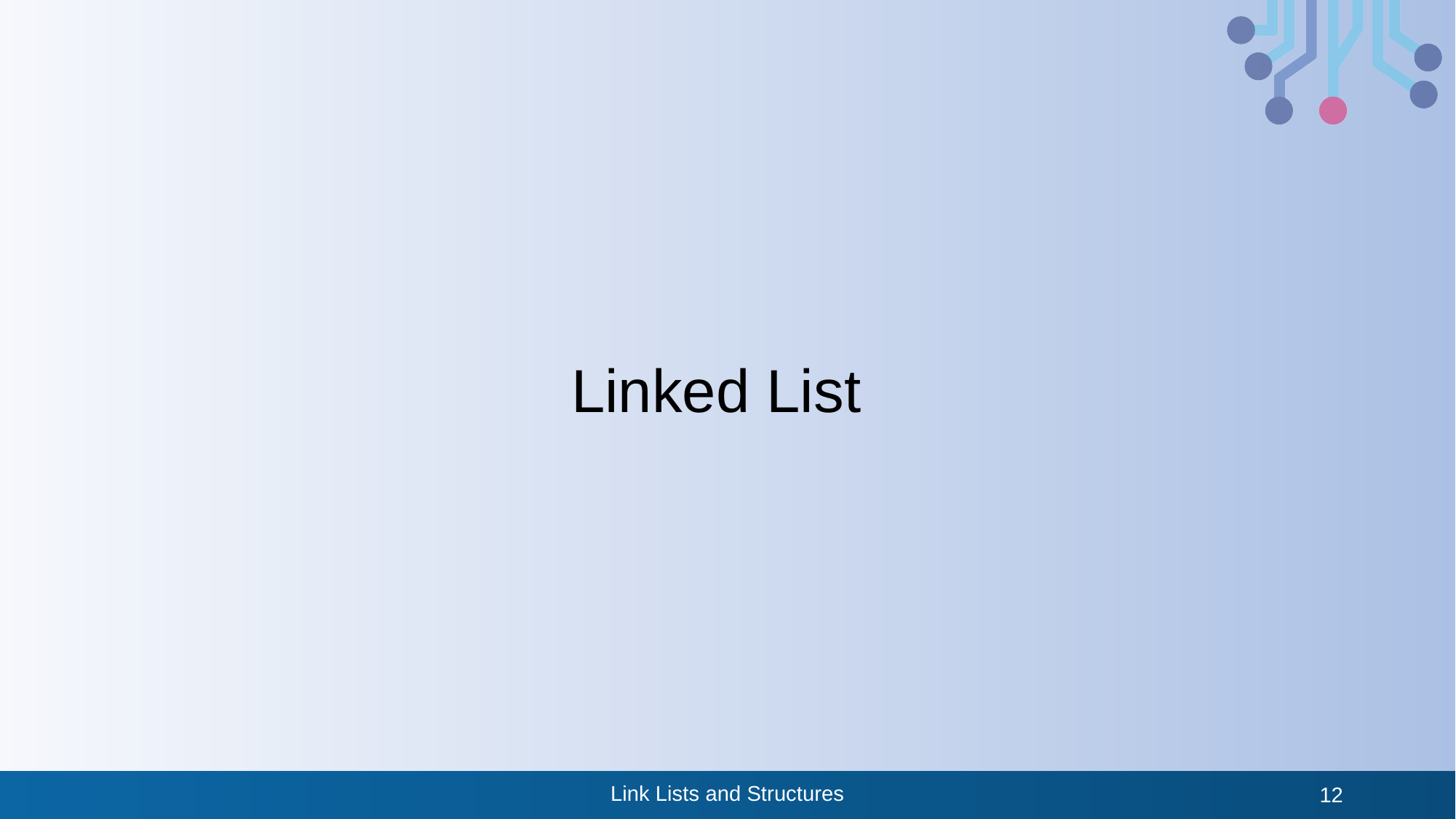

Linked List
Link Lists and Structures
12